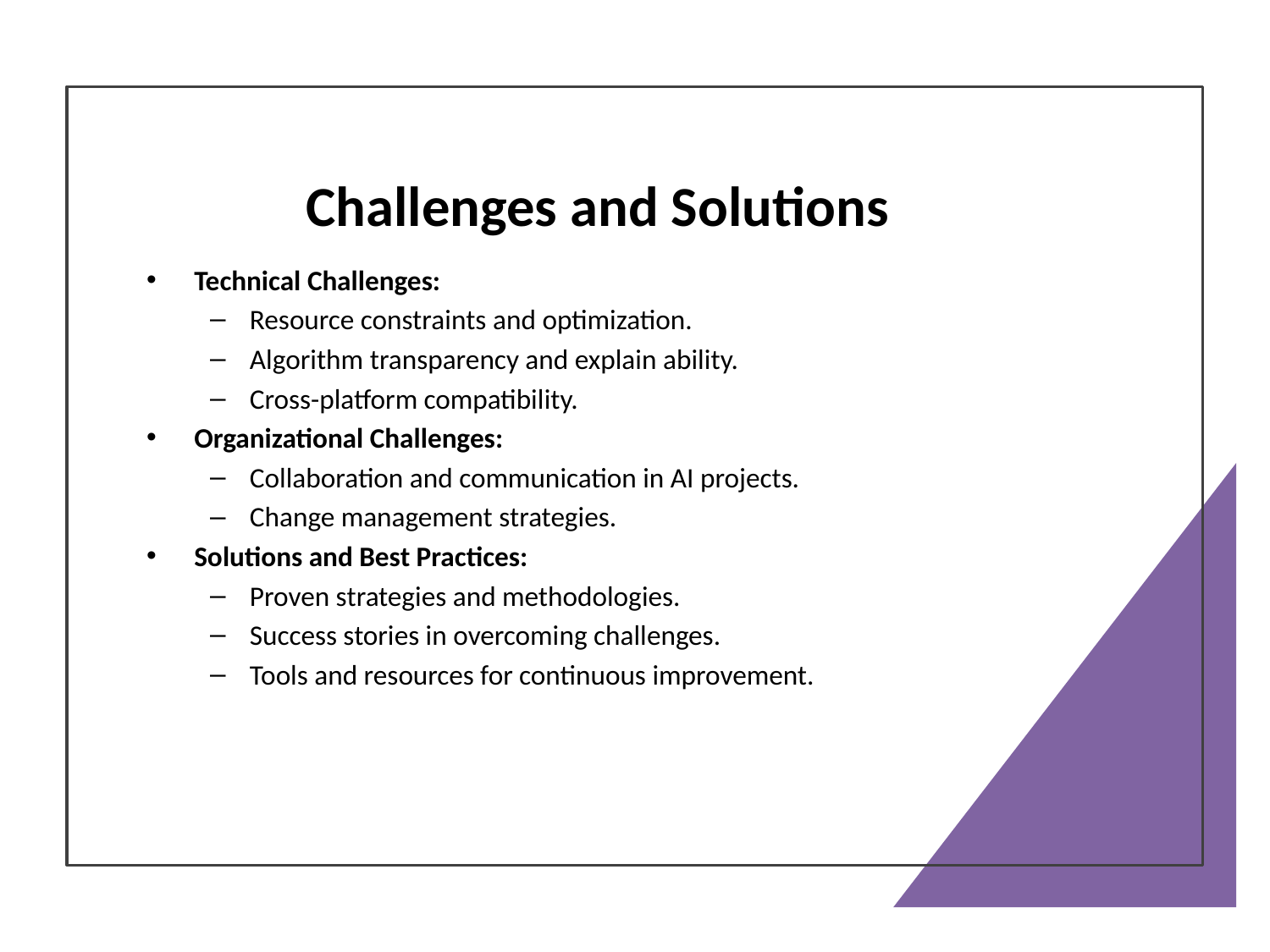

# Challenges and Solutions
Technical Challenges:
Resource constraints and optimization.
Algorithm transparency and explain ability.
Cross-platform compatibility.
Organizational Challenges:
Collaboration and communication in AI projects.
Change management strategies.
Solutions and Best Practices:
Proven strategies and methodologies.
Success stories in overcoming challenges.
Tools and resources for continuous improvement.